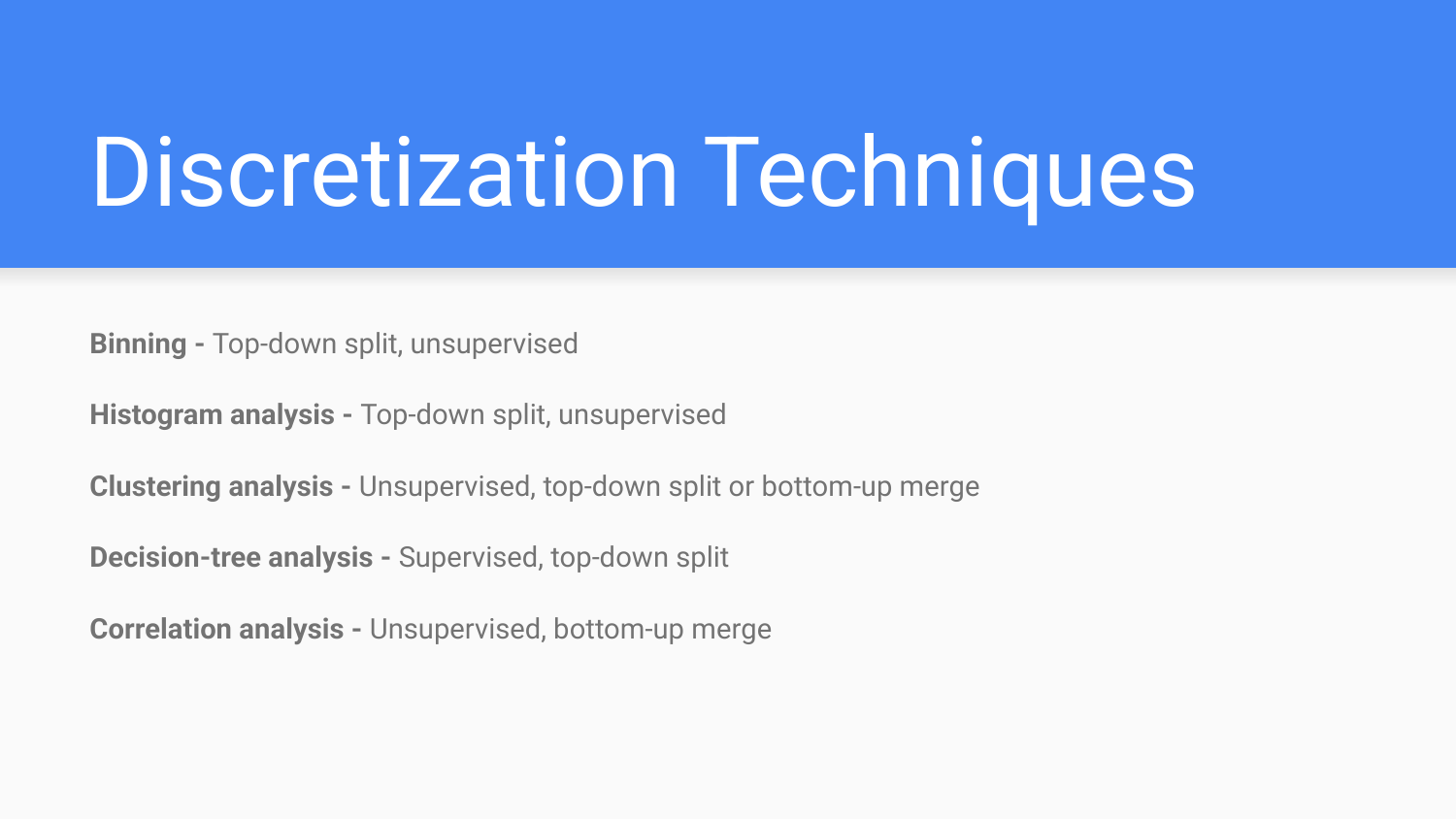

# Discretization Techniques
Binning - Top-down split, unsupervised
Histogram analysis - Top-down split, unsupervised
Clustering analysis - Unsupervised, top-down split or bottom-up merge
Decision-tree analysis - Supervised, top-down split
Correlation analysis - Unsupervised, bottom-up merge